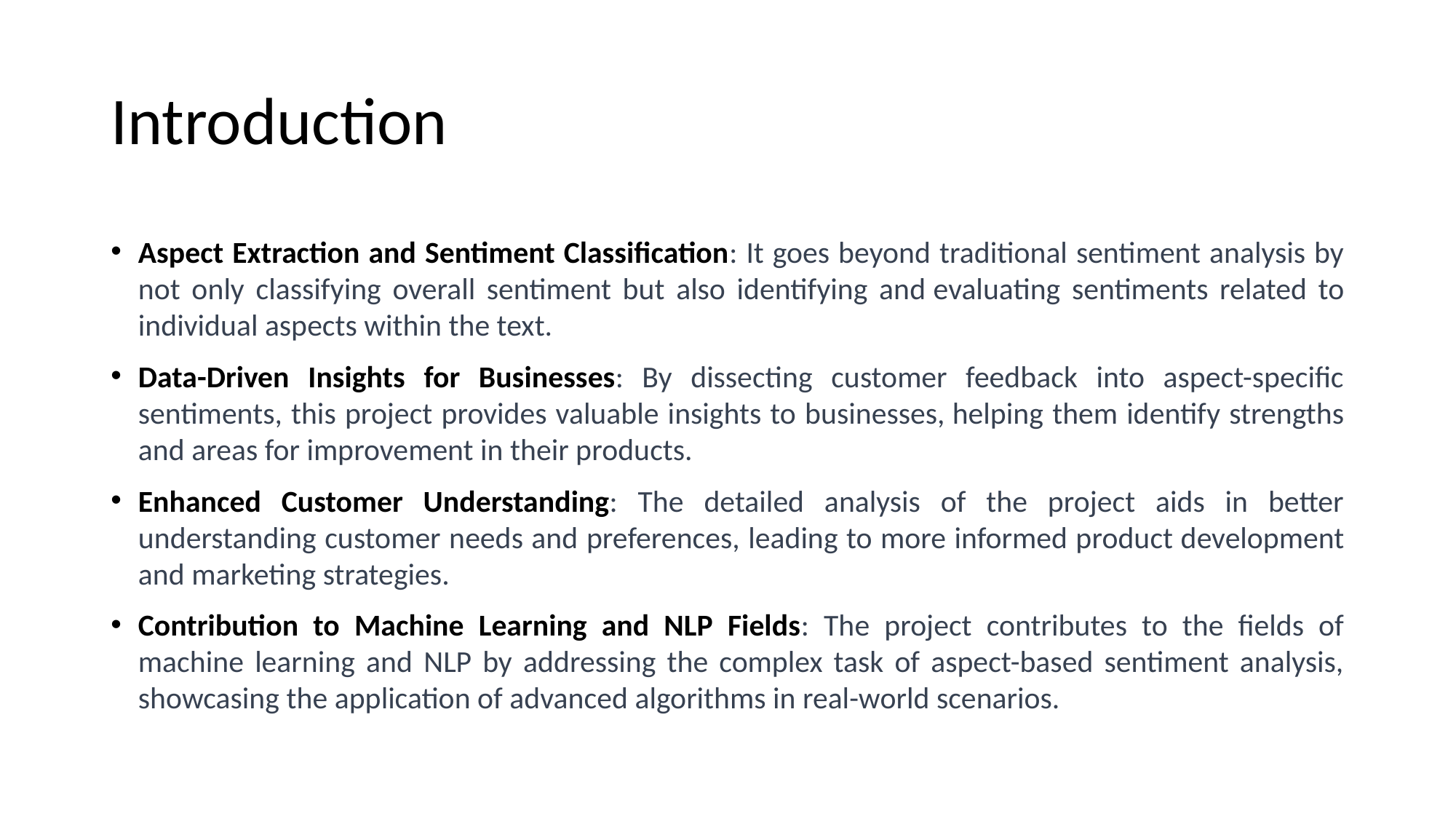

# Introduction
Aspect Extraction and Sentiment Classification: It goes beyond traditional sentiment analysis by not only classifying overall sentiment but also identifying and evaluating sentiments related to individual aspects within the text.
Data-Driven Insights for Businesses: By dissecting customer feedback into aspect-specific sentiments, this project provides valuable insights to businesses, helping them identify strengths and areas for improvement in their products.
Enhanced Customer Understanding: The detailed analysis of the project aids in better understanding customer needs and preferences, leading to more informed product development and marketing strategies.
Contribution to Machine Learning and NLP Fields: The project contributes to the fields of machine learning and NLP by addressing the complex task of aspect-based sentiment analysis, showcasing the application of advanced algorithms in real-world scenarios.